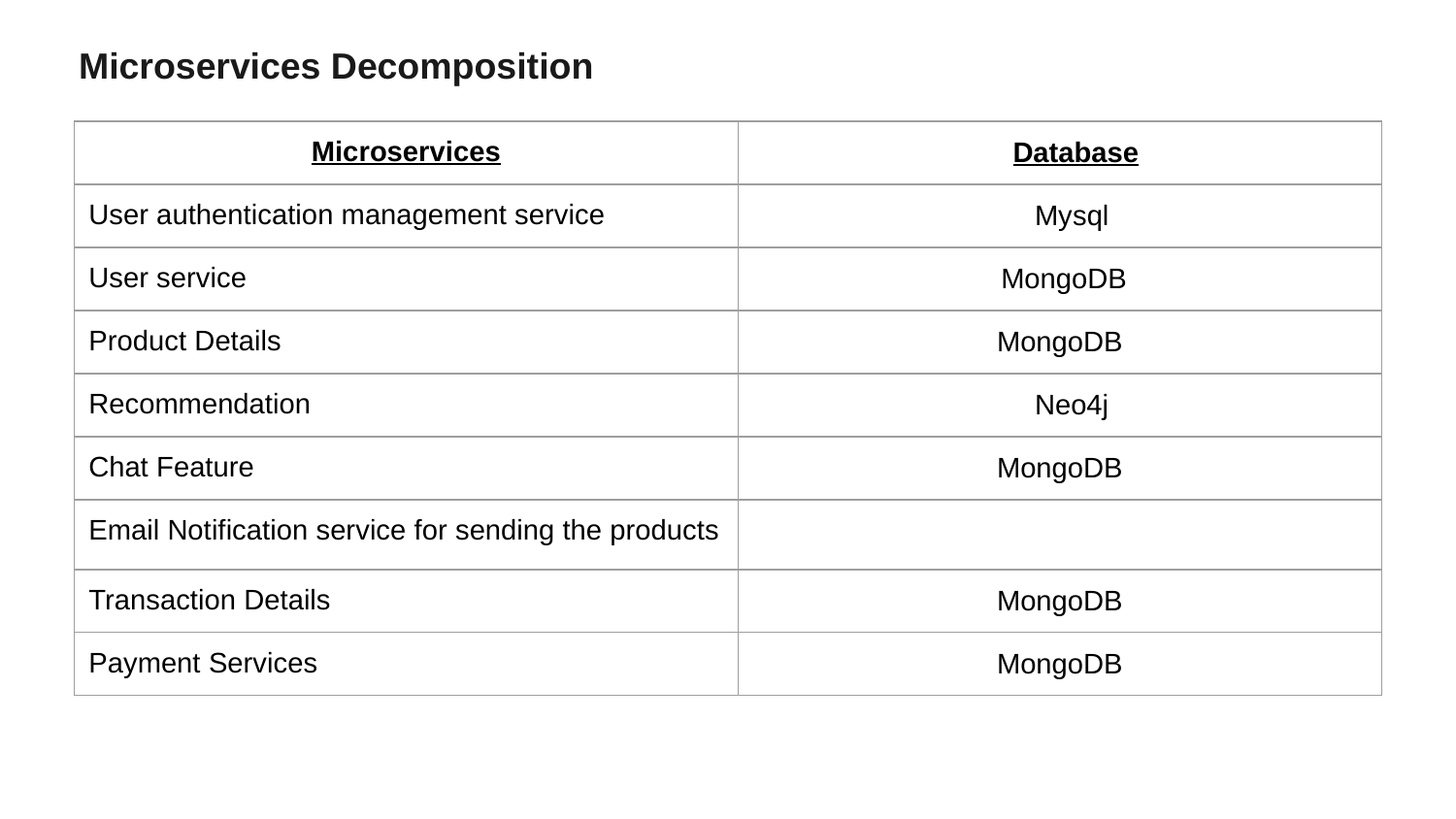

Microservices Decomposition

| Microservices | Database |
| --- | --- |
| User authentication management service | Mysql |
| User service | MongoDB |
| Product Details | MongoDB |
| Recommendation | Neo4j |
| Chat Feature | MongoDB |
| Email Notification service for sending the products |  |
| Transaction Details | MongoDB |
| Payment Services | MongoDB |